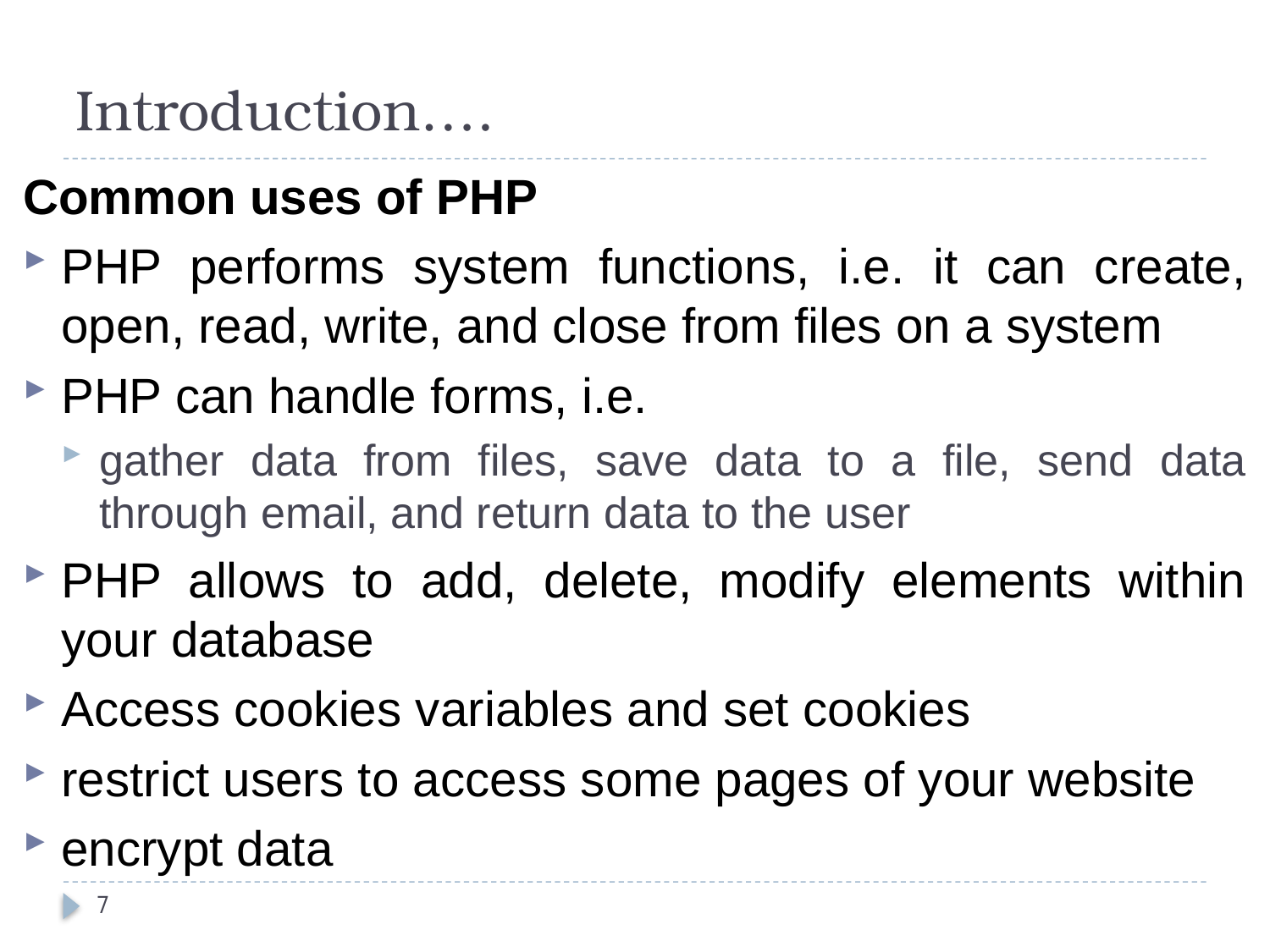

# Introduction….
Common uses of PHP
PHP performs system functions, i.e. it can create, open, read, write, and close from files on a system
PHP can handle forms, i.e.
gather data from files, save data to a file, send data through email, and return data to the user
PHP allows to add, delete, modify elements within your database
Access cookies variables and set cookies
restrict users to access some pages of your website
encrypt data
7